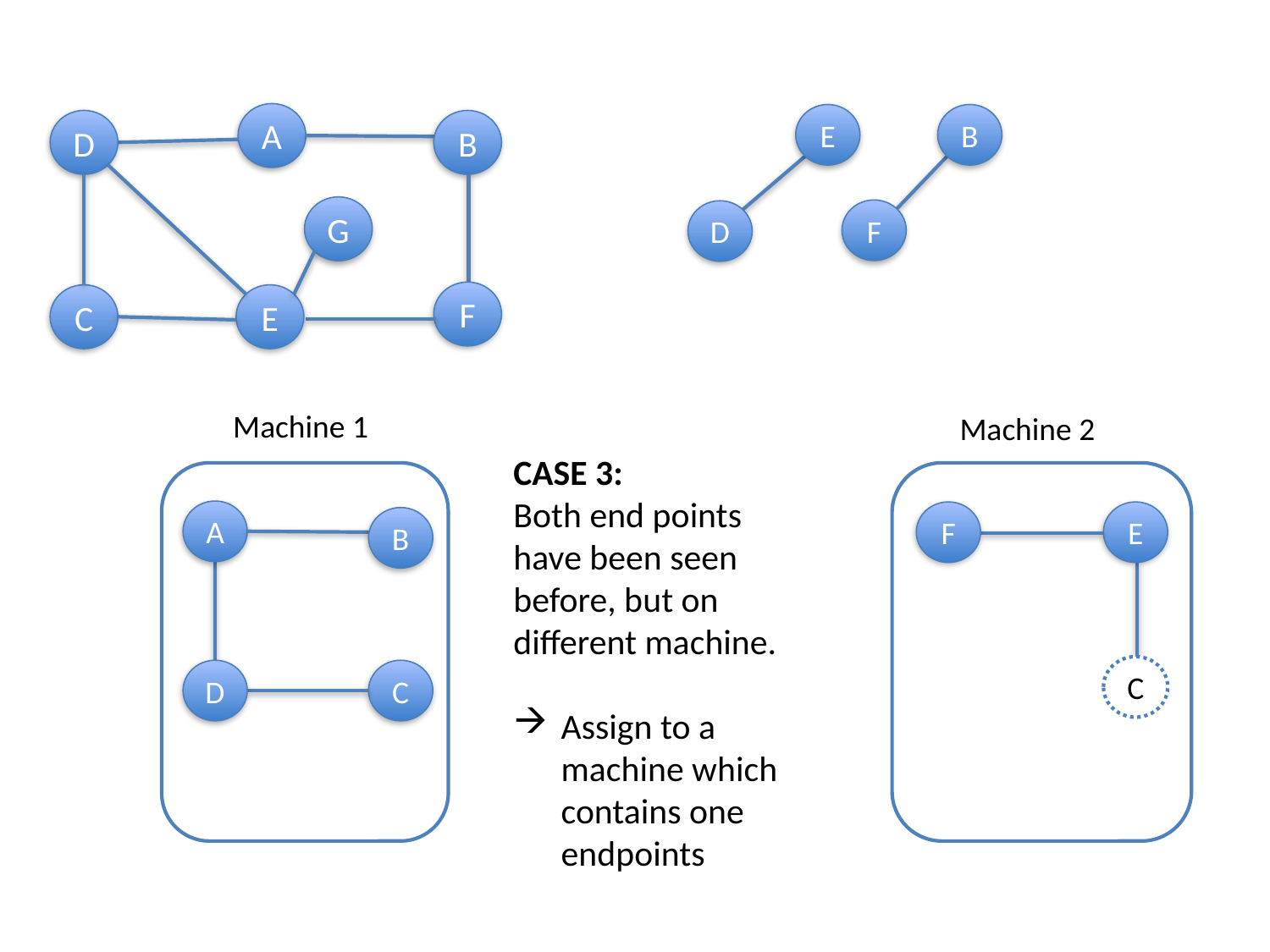

A

D
B
G
F
C

E

E
D
B
F
Machine 1
Machine 2
CASE 3:
Both end points have been seen before, but on different machine.

Assign to a machine which contains one endpoints

A

B
F

E

C
D
C